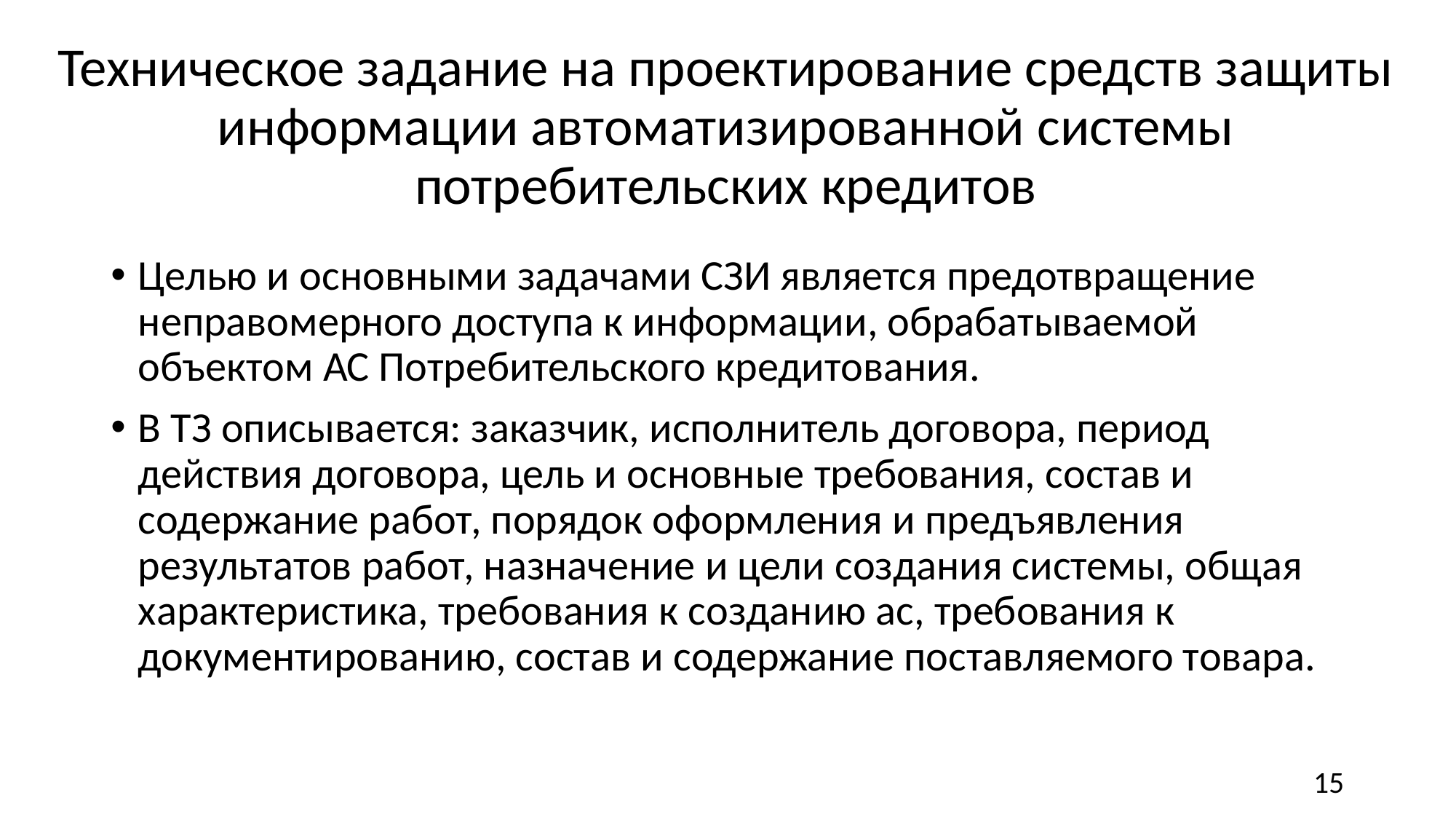

# Техническое задание на проектирование средств защиты информации автоматизированной системы потребительских кредитов
Целью и основными задачами СЗИ является предотвращение неправомерного доступа к информации, обрабатываемой объектом АС Потребительского кредитования.
В ТЗ описывается: заказчик, исполнитель договора, период действия договора, цель и основные требования, состав и содержание работ, порядок оформления и предъявления результатов работ, назначение и цели создания системы, общая характеристика, требования к созданию ас, требования к документированию, состав и содержание поставляемого товара.
15